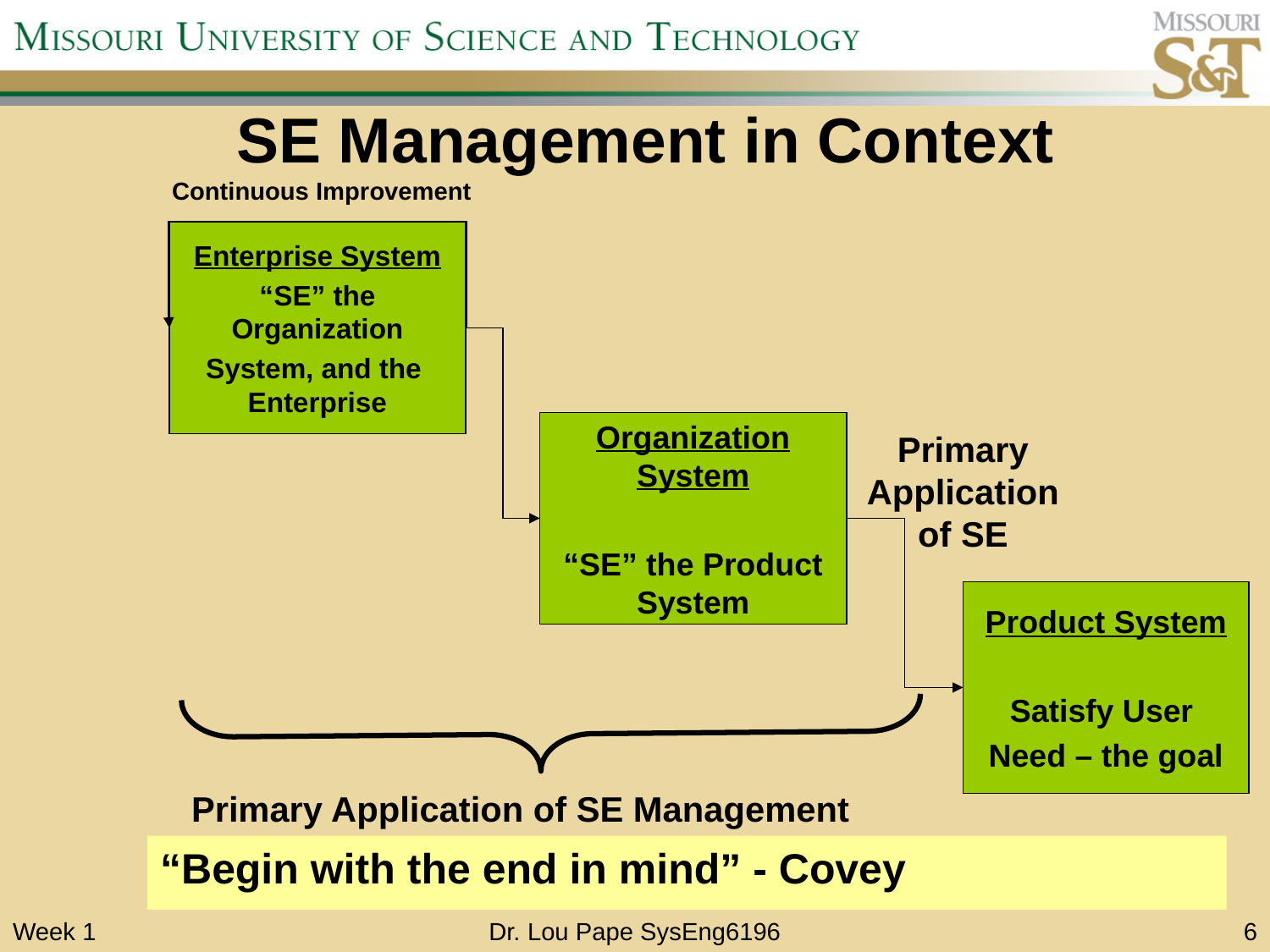

# SE Management in Context
Continuous Improvement
Enterprise System
“SE” the Organization
System, and the  Enterprise
Organization System

“SE” the Product System
Primary Application of SE
Product System

Satisfy User
Need – the goal

Primary Application of SE Management
“Begin with the end in mind” - Covey
Week 1
Dr. Lou Pape SysEng6196
6